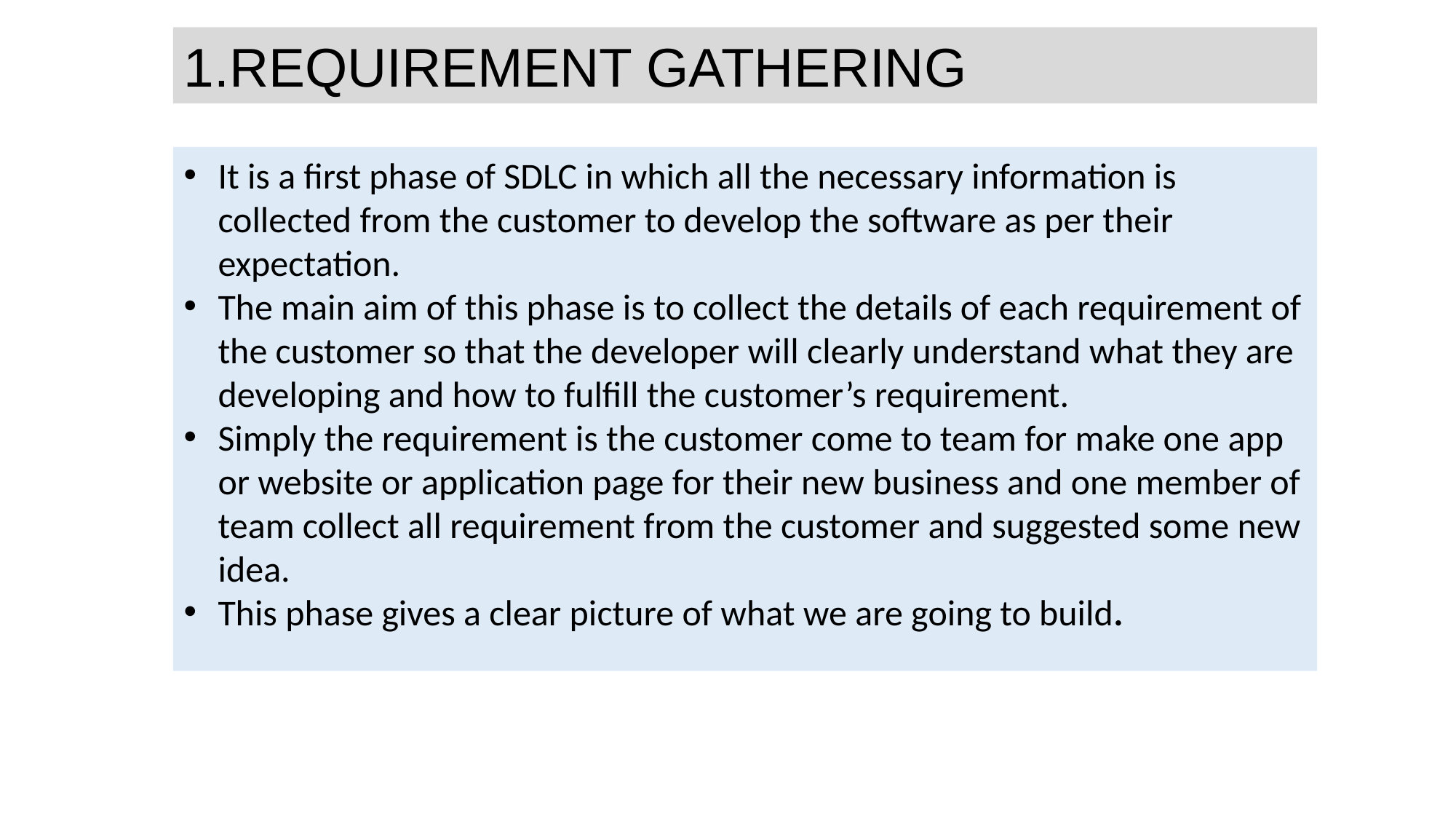

REQUIREMENT GATHERING
It is a first phase of SDLC in which all the necessary information is collected from the customer to develop the software as per their expectation.
The main aim of this phase is to collect the details of each requirement of the customer so that the developer will clearly understand what they are developing and how to fulfill the customer’s requirement.
Simply the requirement is the customer come to team for make one app or website or application page for their new business and one member of team collect all requirement from the customer and suggested some new idea.
This phase gives a clear picture of what we are going to build.